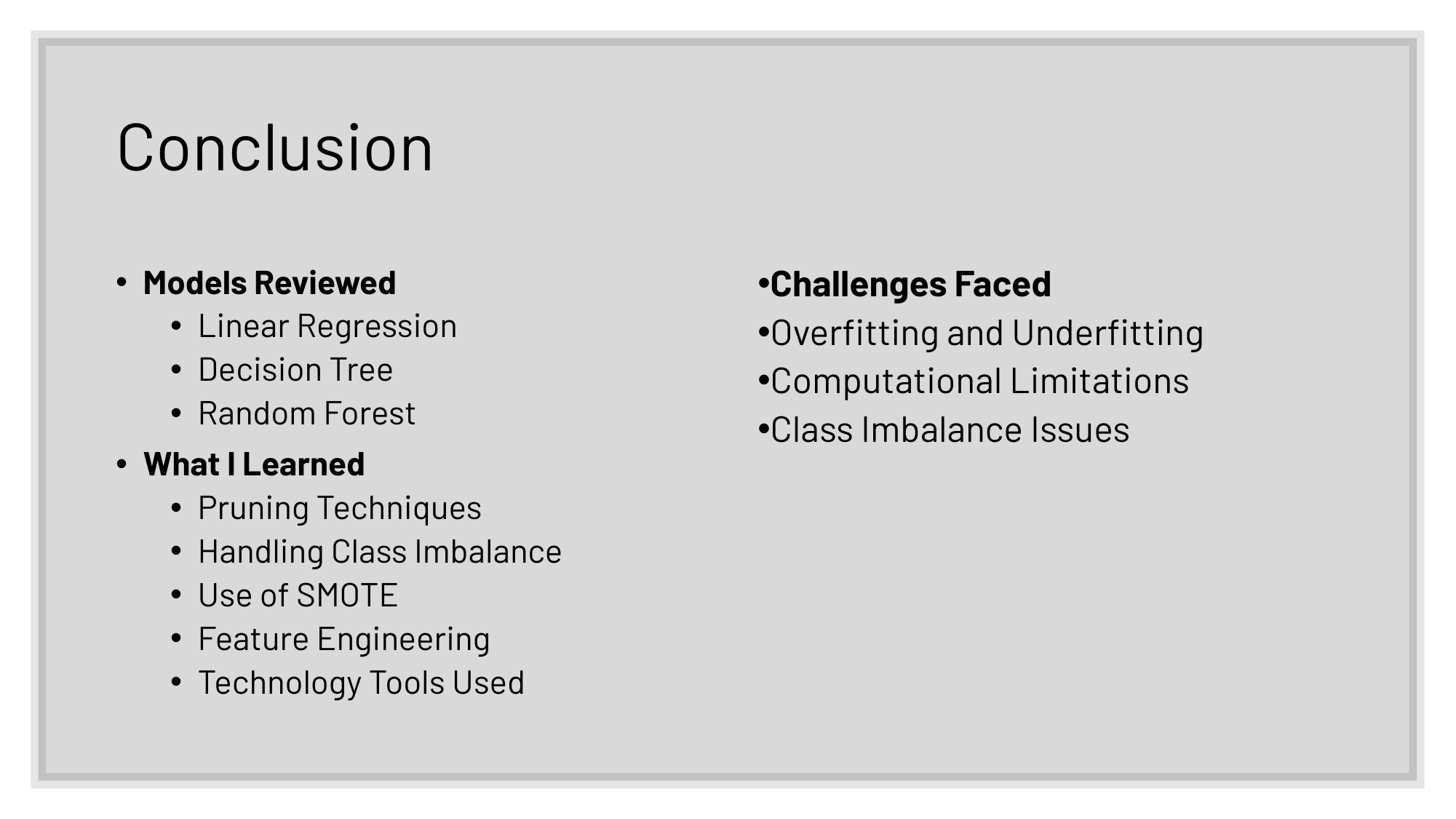

# Conclusion
Models Reviewed
Linear Regression
Decision Tree
Random Forest
What I Learned
Pruning Techniques
Handling Class Imbalance
Use of SMOTE
Feature Engineering
Technology Tools Used

Challenges Faced
Overfitting and Underfitting
Computational Limitations
Class Imbalance Issues